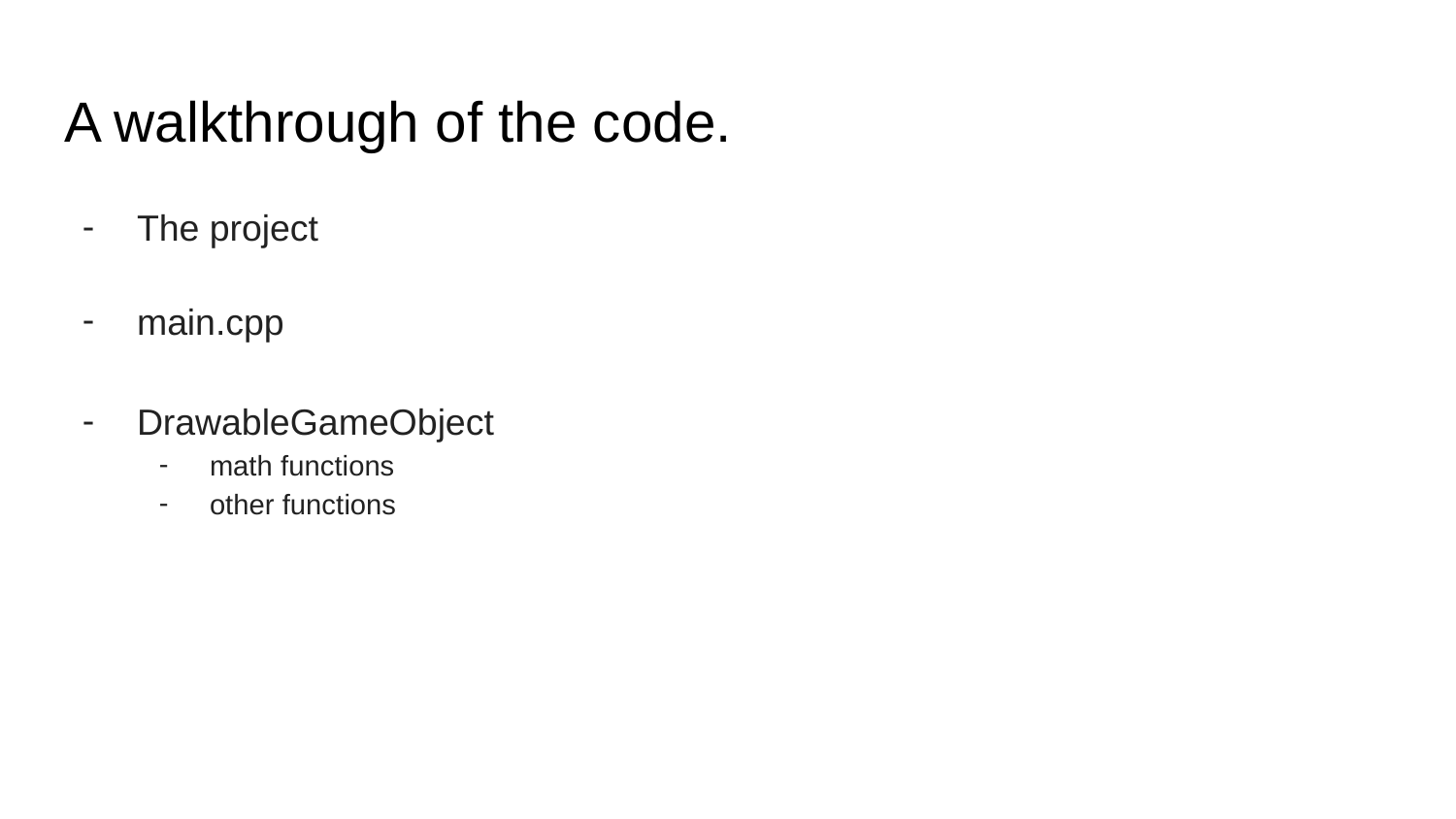

# A walkthrough of the code.
The project
main.cpp
DrawableGameObject
math functions
other functions